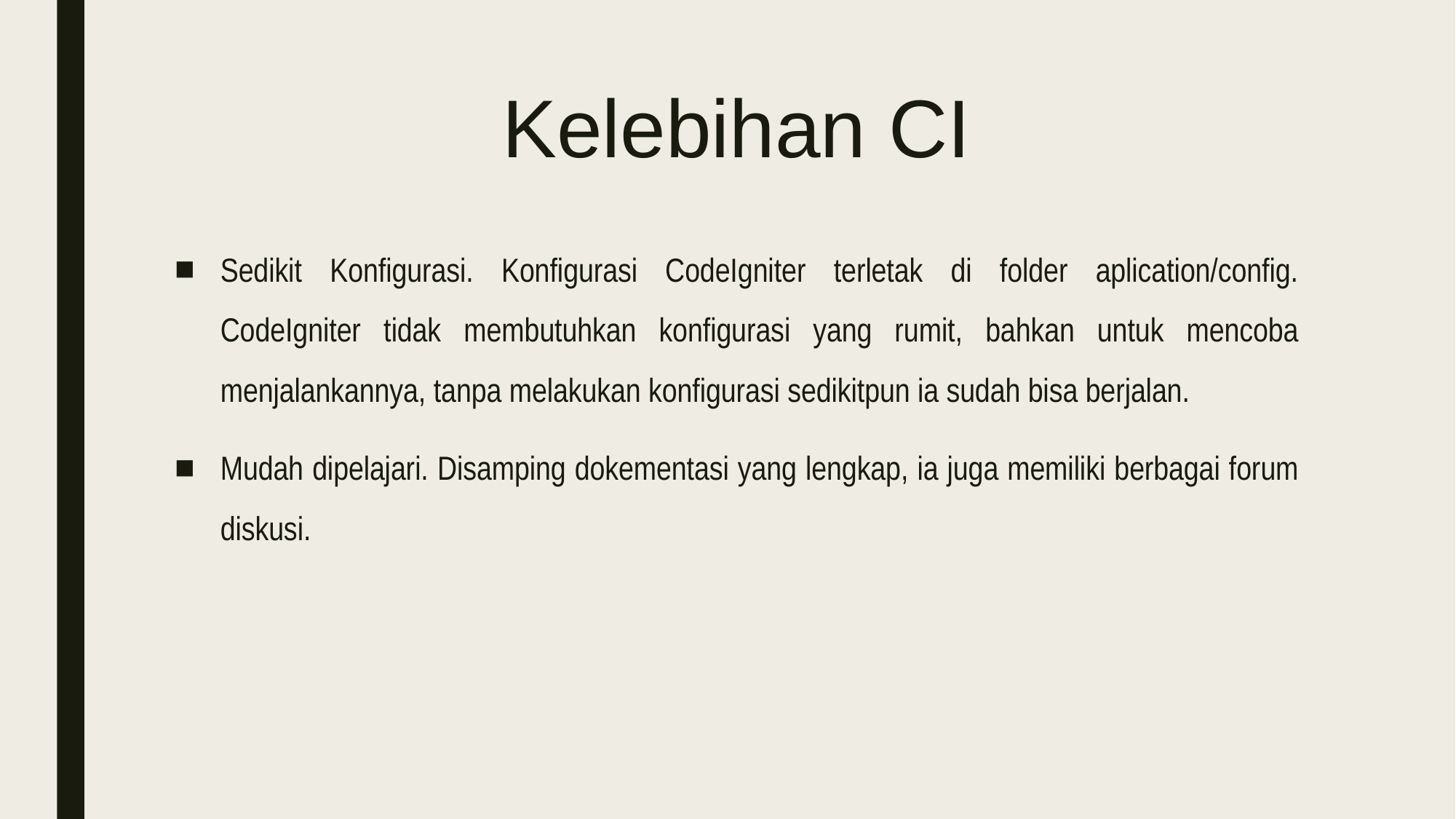

# Kelebihan CI
Sedikit Konfigurasi. Konfigurasi CodeIgniter terletak di folder aplication/config. CodeIgniter tidak membutuhkan konfigurasi yang rumit, bahkan untuk mencoba menjalankannya, tanpa melakukan konfigurasi sedikitpun ia sudah bisa berjalan.
Mudah dipelajari. Disamping dokementasi yang lengkap, ia juga memiliki berbagai forum diskusi.